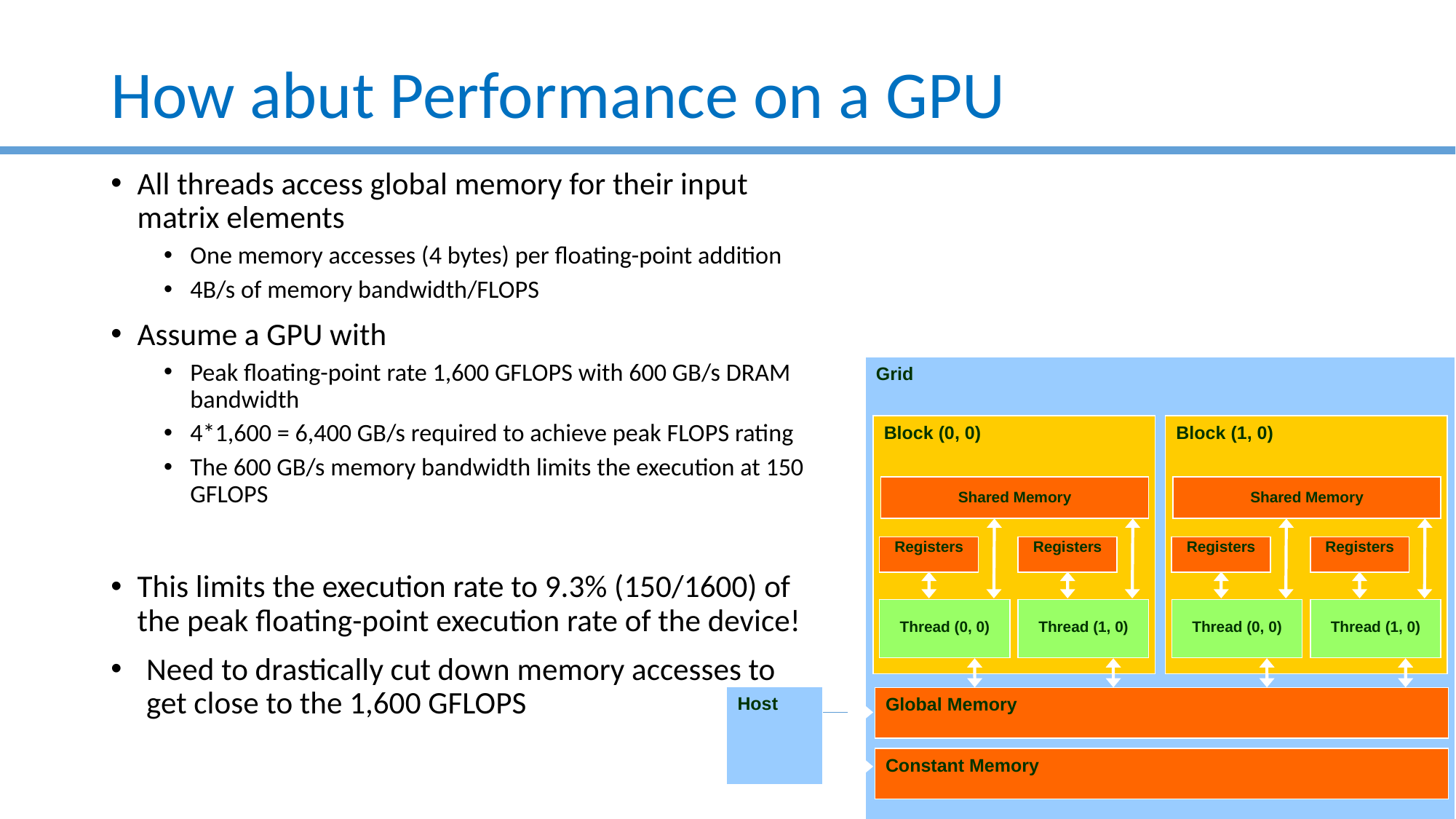

# How abut Performance on a GPU
All threads access global memory for their input matrix elements
One memory accesses (4 bytes) per floating-point addition
4B/s of memory bandwidth/FLOPS
Assume a GPU with
Peak floating-point rate 1,600 GFLOPS with 600 GB/s DRAM bandwidth
4*1,600 = 6,400 GB/s required to achieve peak FLOPS rating
The 600 GB/s memory bandwidth limits the execution at 150 GFLOPS

This limits the execution rate to 9.3% (150/1600) of the peak floating-point execution rate of the device!
Need to drastically cut down memory accesses to get close to the 1,600 GFLOPS

Grid
Block (0, 0)
Block (1, 0)
Shared Memory
Shared Memory

Registers
Registers
Registers
Registers

Thread (0, 0)
Thread (1, 0)
Thread (0, 0)
Thread (1, 0)

Host
Global Memory

Constant Memory

59